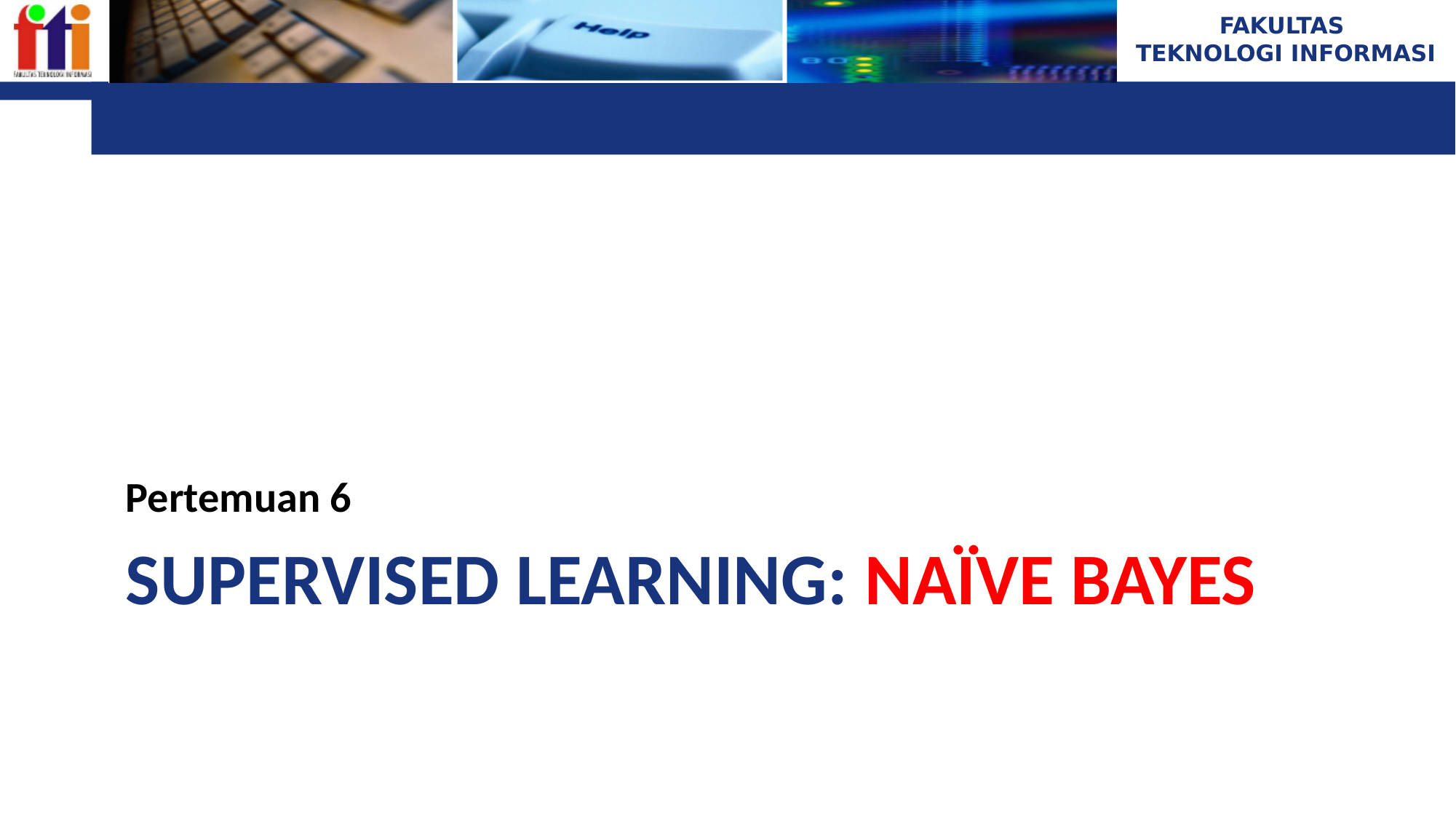

Pertemuan 6
# SUPERVISED LEARNING: NAÏVE BAYES